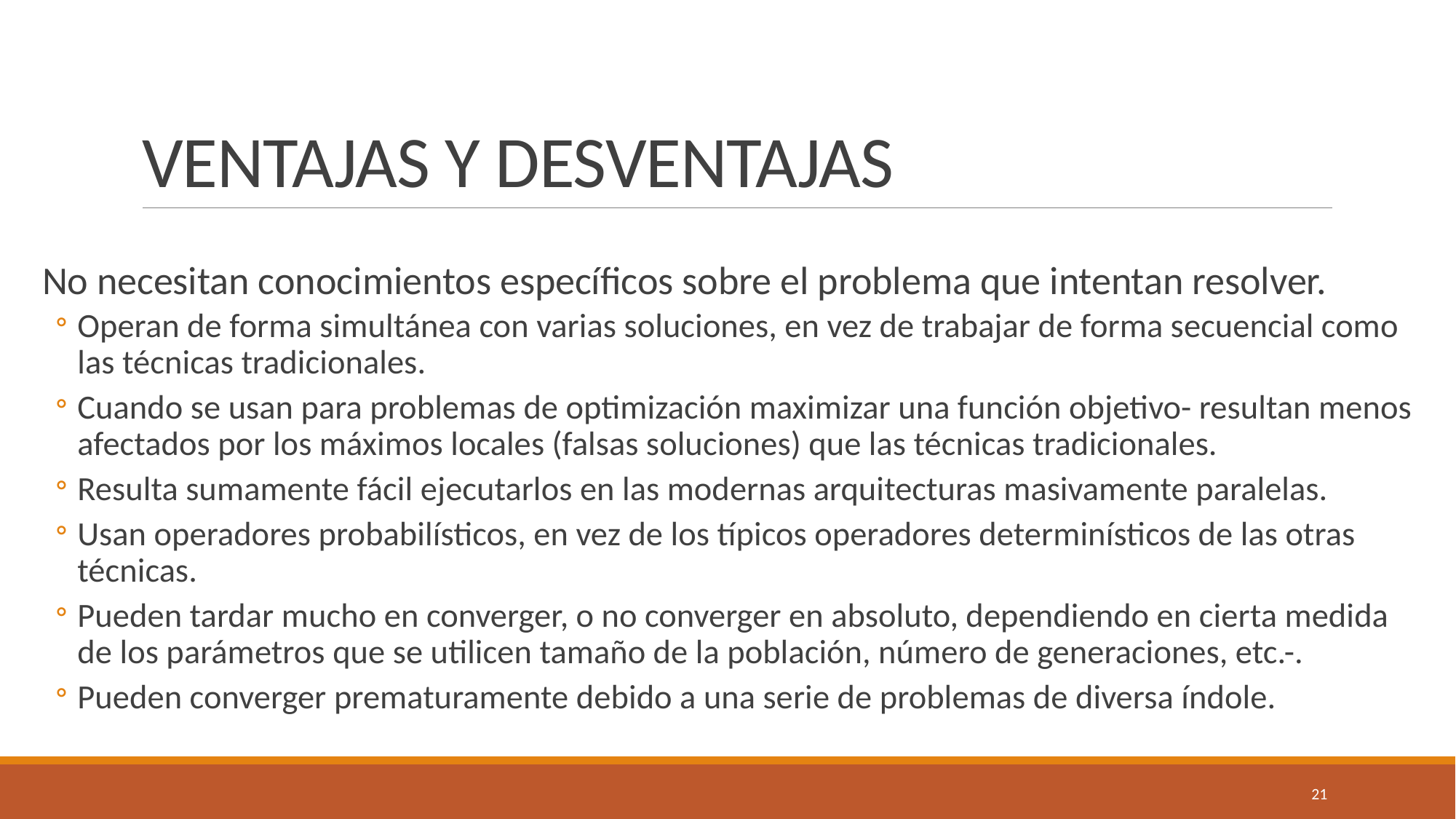

# VENTAJAS Y DESVENTAJAS
No necesitan conocimientos específicos sobre el problema que intentan resolver.
Operan de forma simultánea con varias soluciones, en vez de trabajar de forma secuencial como las técnicas tradicionales.
Cuando se usan para problemas de optimización maximizar una función objetivo- resultan menos afectados por los máximos locales (falsas soluciones) que las técnicas tradicionales.
Resulta sumamente fácil ejecutarlos en las modernas arquitecturas masivamente paralelas.
Usan operadores probabilísticos, en vez de los típicos operadores determinísticos de las otras técnicas.
Pueden tardar mucho en converger, o no converger en absoluto, dependiendo en cierta medida de los parámetros que se utilicen tamaño de la población, número de generaciones, etc.-.
Pueden converger prematuramente debido a una serie de problemas de diversa índole.
21